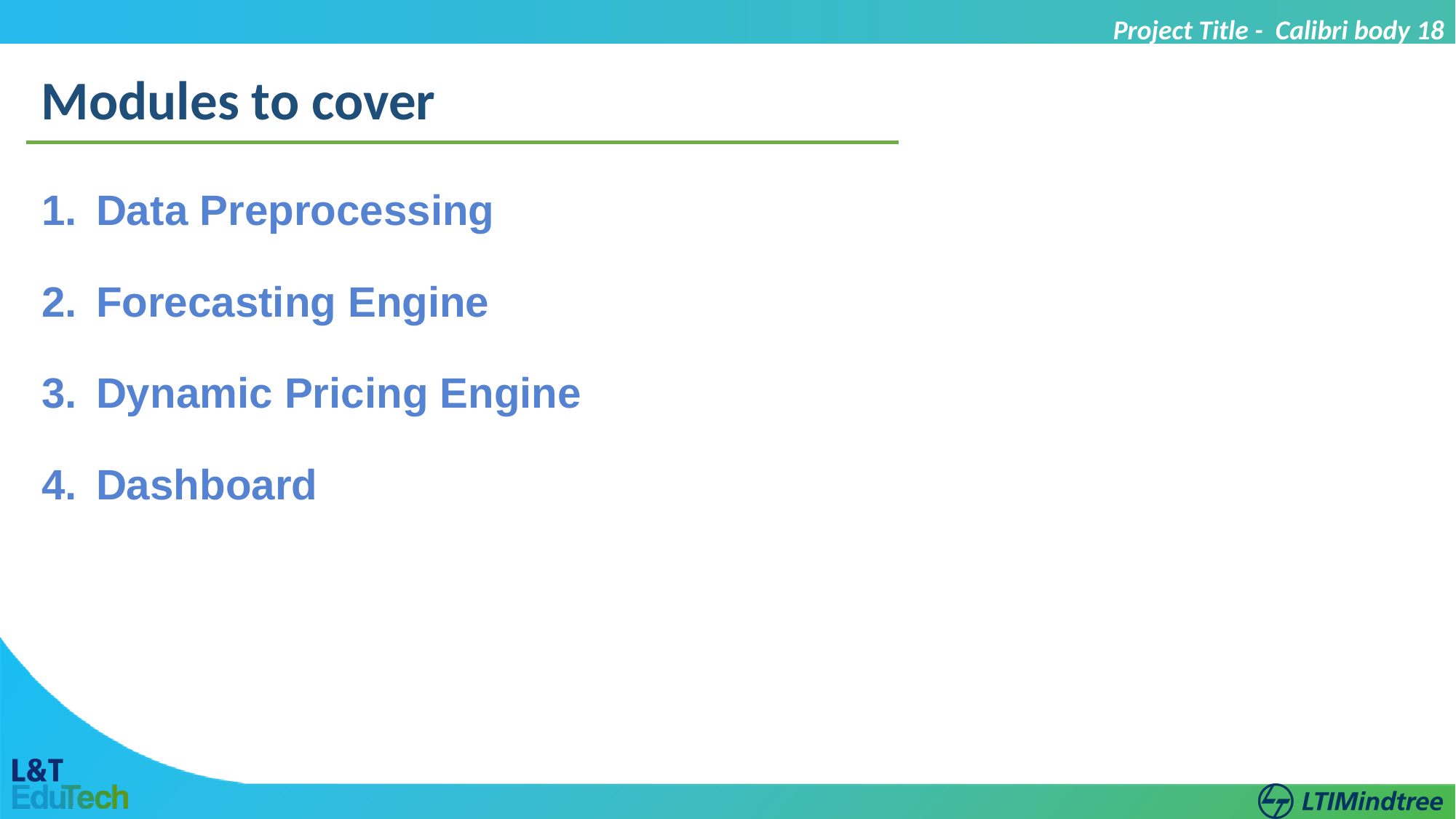

Project Title -  Calibri body 18

Modules to cover
Data Preprocessing
Forecasting Engine
Dynamic Pricing Engine
Dashboard